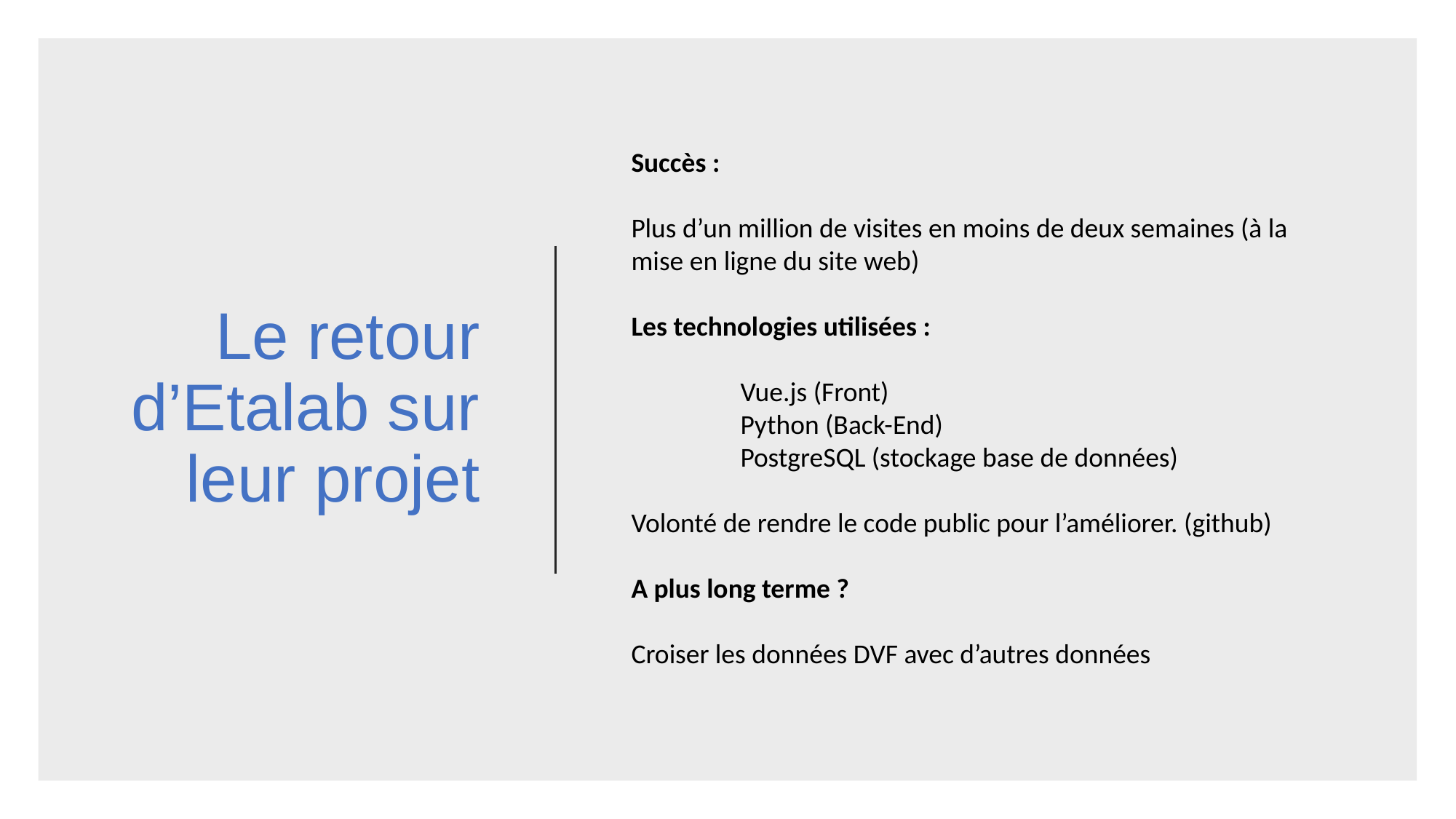

Succès :

Plus d’un million de visites en moins de deux semaines (à la mise en ligne du site web)

Les technologies utilisées :

	Vue.js (Front)
	Python (Back-End)
	PostgreSQL (stockage base de données)

Volonté de rendre le code public pour l’améliorer. (github)

A plus long terme ?

Croiser les données DVF avec d’autres données
# Le retour d’Etalab sur leur projet